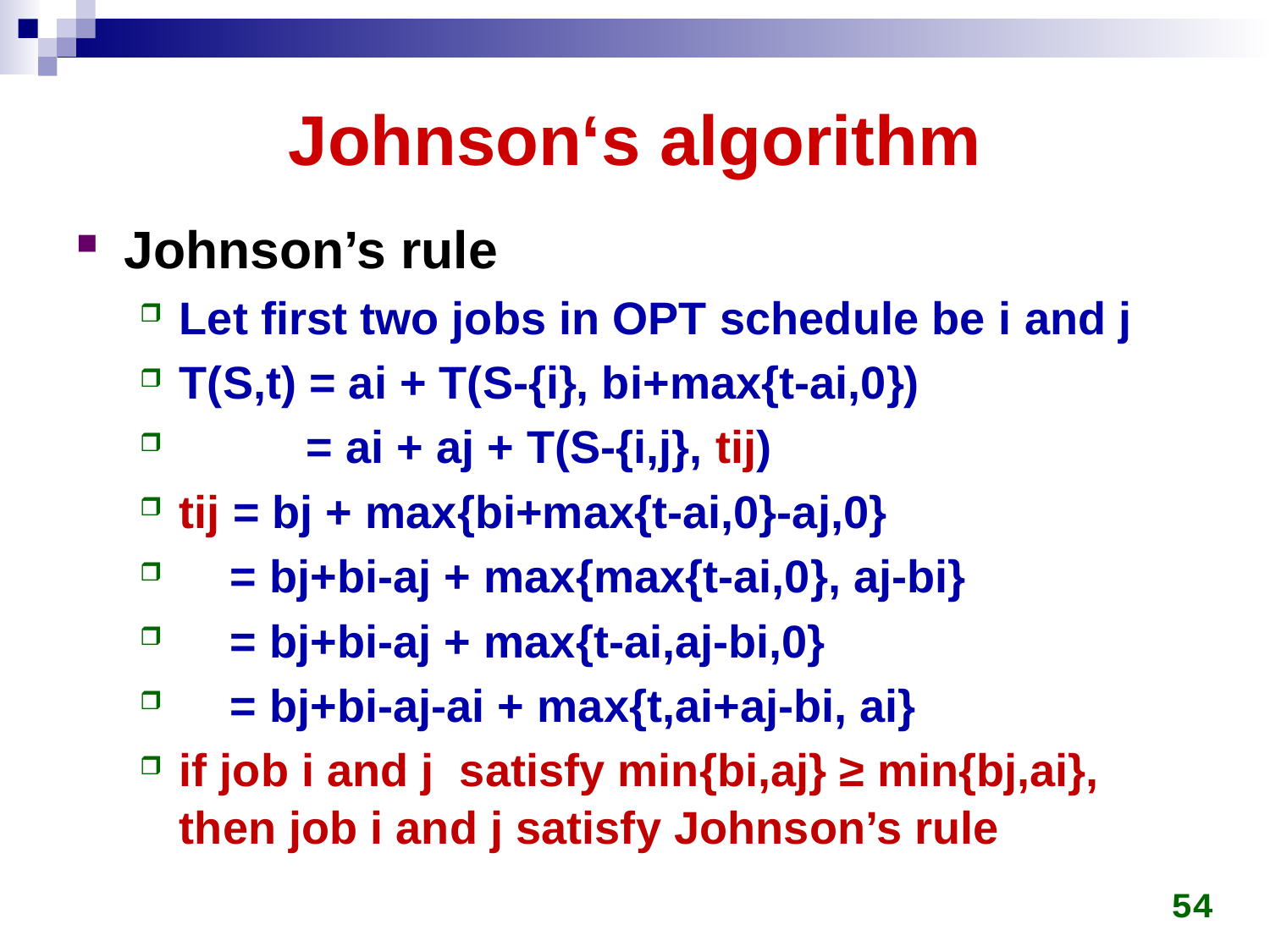

# Johnson‘s algorithm
Johnson’s rule
Let first two jobs in OPT schedule be i and j
T(S,t) = ai + T(S-{i}, bi+max{t-ai,0})
          = ai + aj + T(S-{i,j}, tij)
tij = bj + max{bi+max{t-ai,0}-aj,0}
    = bj+bi-aj + max{max{t-ai,0}, aj-bi}
    = bj+bi-aj + max{t-ai,aj-bi,0}
    = bj+bi-aj-ai + max{t,ai+aj-bi, ai}
if job i and j  satisfy min{bi,aj} ≥ min{bj,ai}, then job i and j satisfy Johnson’s rule
54